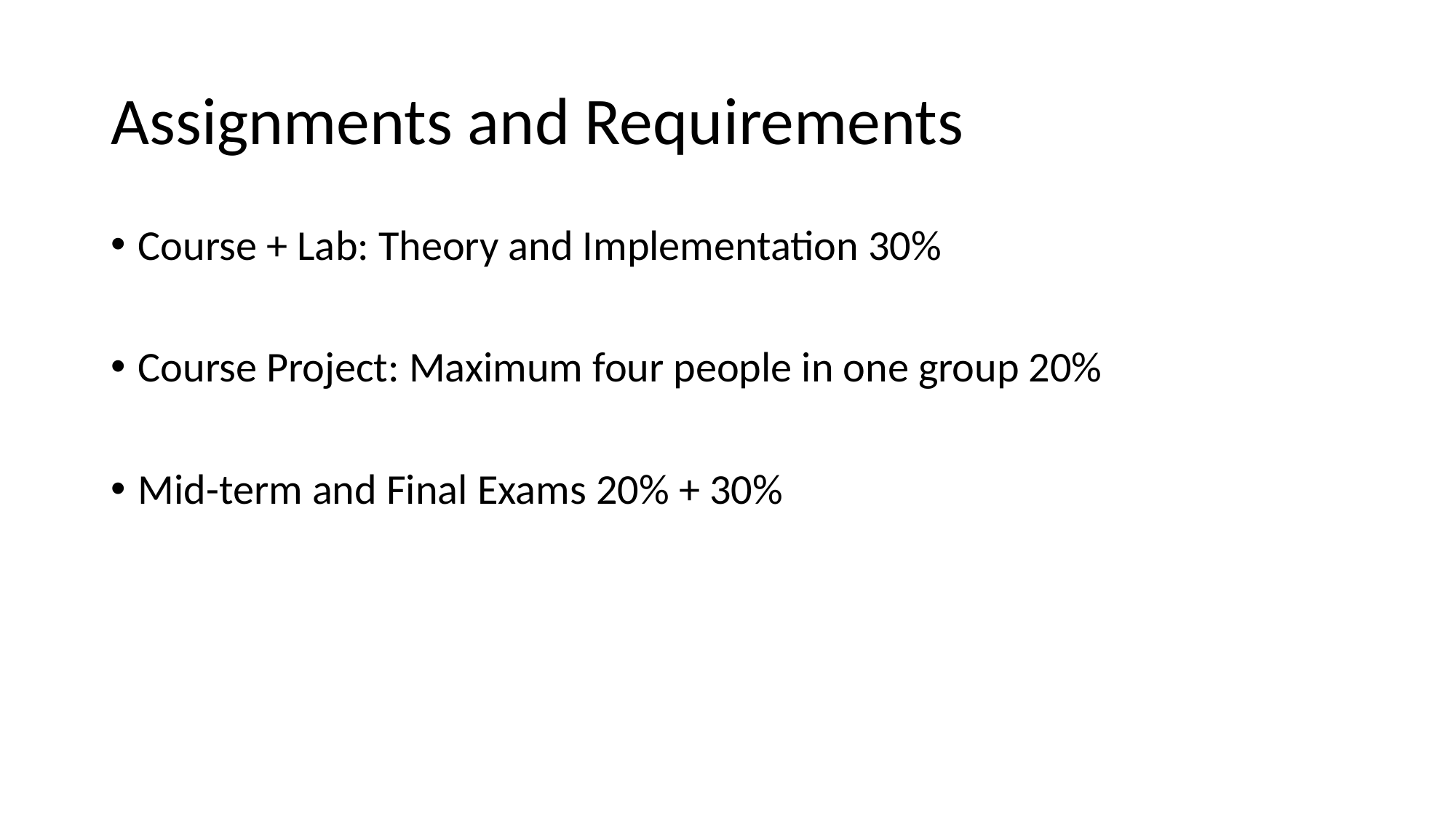

# Assignments and Requirements
Course + Lab: Theory and Implementation 30%

Course Project: Maximum four people in one group 20%

Mid-term and Final Exams 20% + 30%